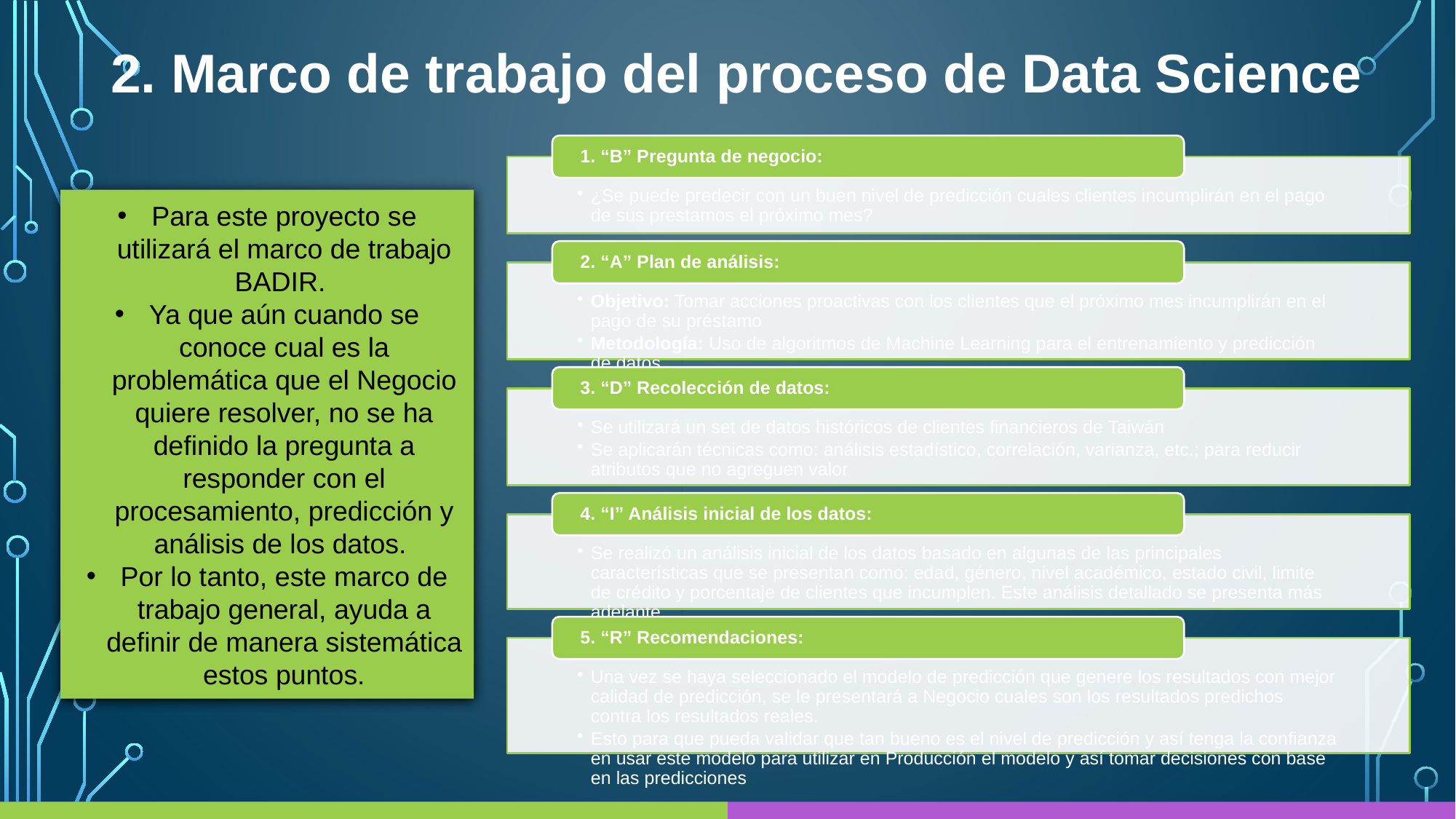

2. Marco de trabajo del proceso de Data Science
¿Se puede predecir con un buen nivel de predicción cuales clientes incumplirán en el pago de sus prestamos el próximo mes?
1. “B” Pregunta de negocio:
Objetivo: Tomar acciones proactivas con los clientes que el próximo mes incumplirán en el pago de su préstamo
Metodología: Uso de algoritmos de Machine Learning para el entrenamiento y predicción de datos
2. “A” Plan de análisis:
Se utilizará un set de datos históricos de clientes financieros de Taiwán
Se aplicarán técnicas como: análisis estadístico, correlación, varianza, etc.; para reducir atributos que no agreguen valor
3. “D” Recolección de datos:
Se realizó un análisis inicial de los datos basado en algunas de las principales características que se presentan como: edad, género, nivel académico, estado civil, limite de crédito y porcentaje de clientes que incumplen. Este análisis detallado se presenta más adelante.
4. “I” Análisis inicial de los datos:
Una vez se haya seleccionado el modelo de predicción que genere los resultados con mejor calidad de predicción, se le presentará a Negocio cuales son los resultados predichos contra los resultados reales.
Esto para que pueda validar que tan bueno es el nivel de predicción y así tenga la confianza en usar este modelo para utilizar en Producción el modelo y así tomar decisiones con base en las predicciones
5. “R” Recomendaciones:
Para este proyecto se utilizará el marco de trabajo BADIR.
Ya que aún cuando se conoce cual es la problemática que el Negocio quiere resolver, no se ha definido la pregunta a responder con el procesamiento, predicción y análisis de los datos.
Por lo tanto, este marco de trabajo general, ayuda a definir de manera sistemática estos puntos.